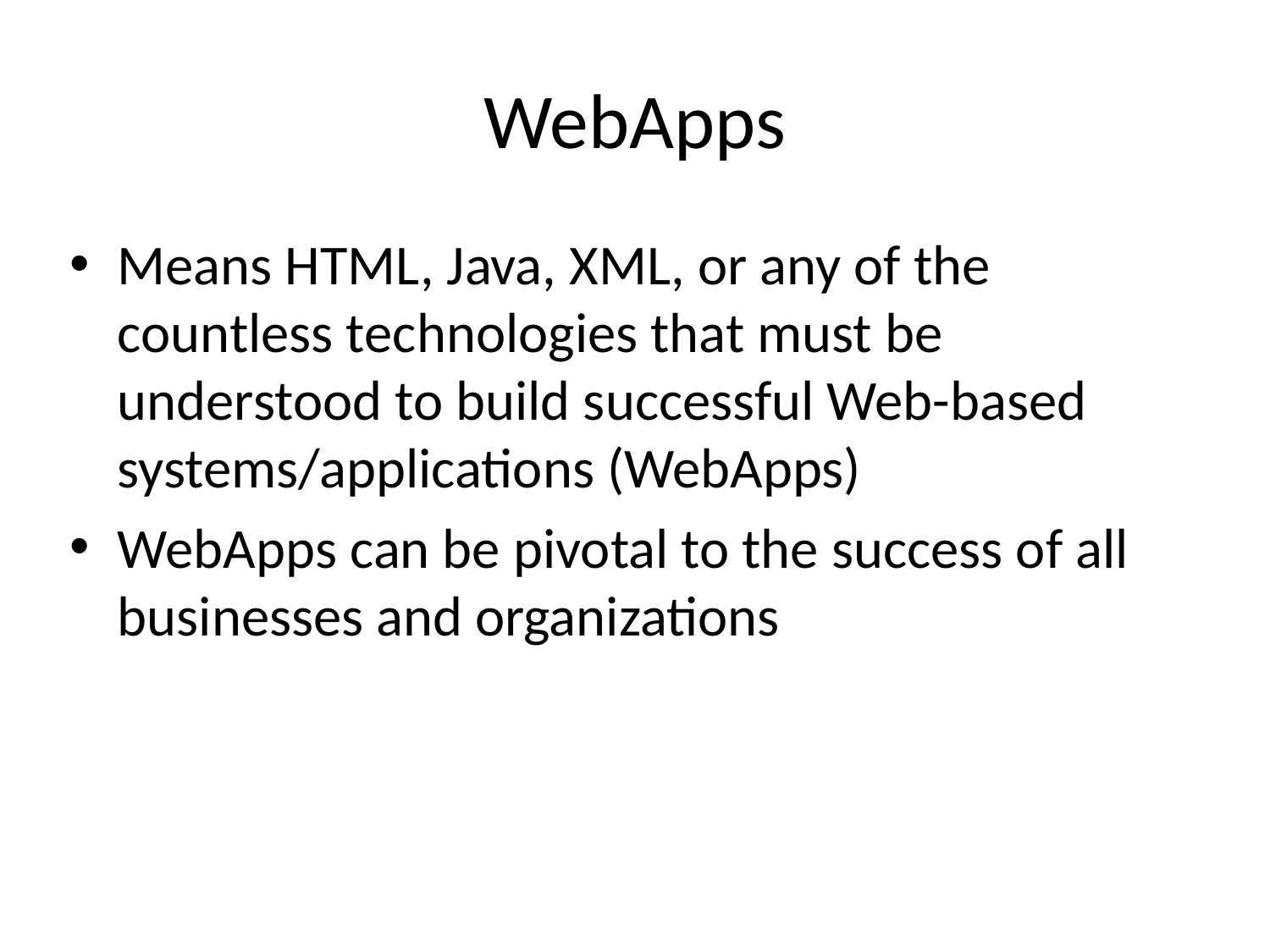

# WebApps
Means HTML, Java, XML, or any of the countless technologies that must be understood to build successful Web-based systems/applications (WebApps)
WebApps can be pivotal to the success of all businesses and organizations
6